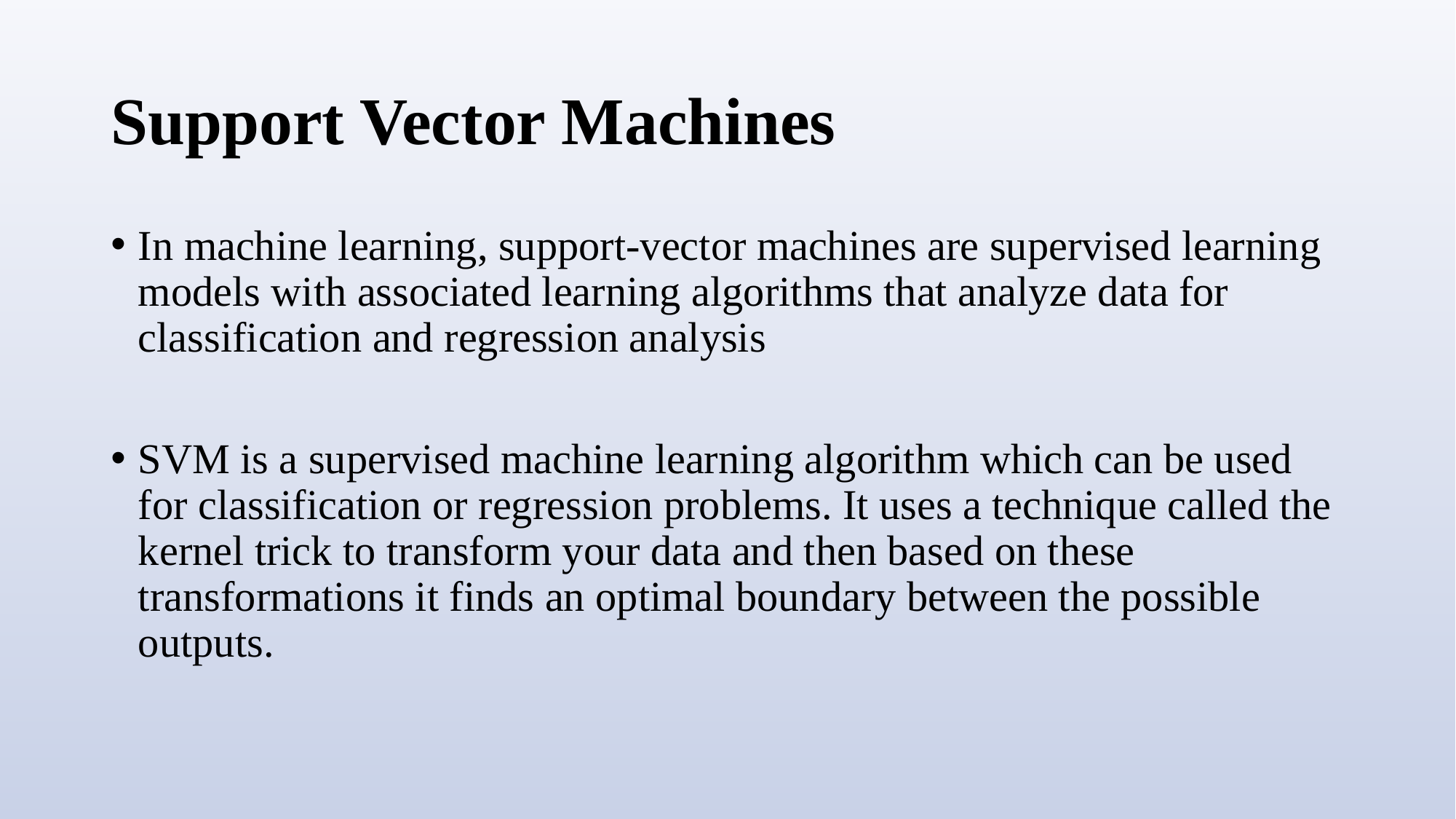

# Support Vector Machines
In machine learning, support-vector machines are supervised learning models with associated learning algorithms that analyze data for classification and regression analysis

SVM is a supervised machine learning algorithm which can be used for classification or regression problems. It uses a technique called the kernel trick to transform your data and then based on these transformations it finds an optimal boundary between the possible outputs.